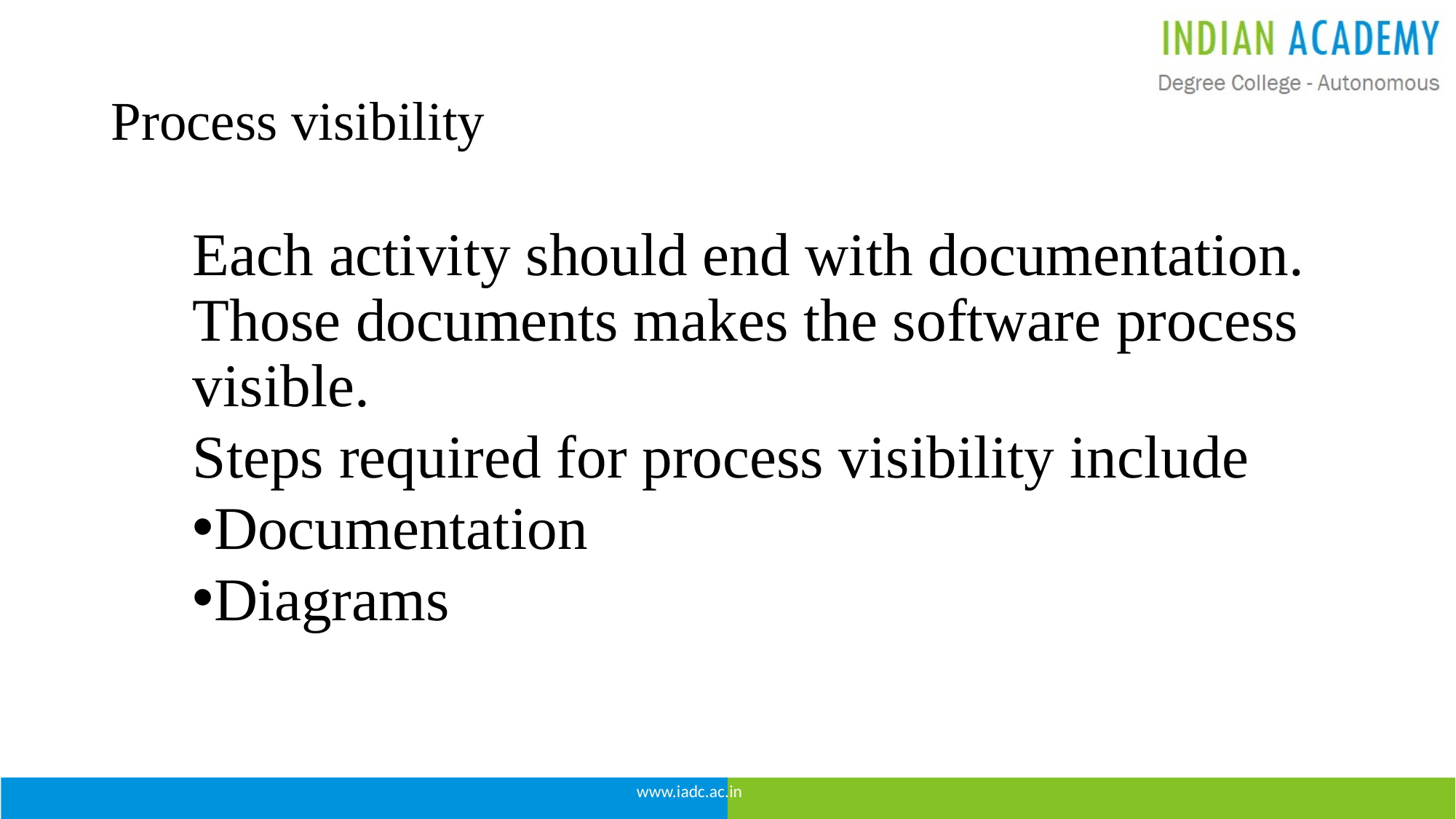

# Process visibility
Each activity should end with documentation. Those documents makes the software process visible.
Steps required for process visibility include
Documentation
Diagrams